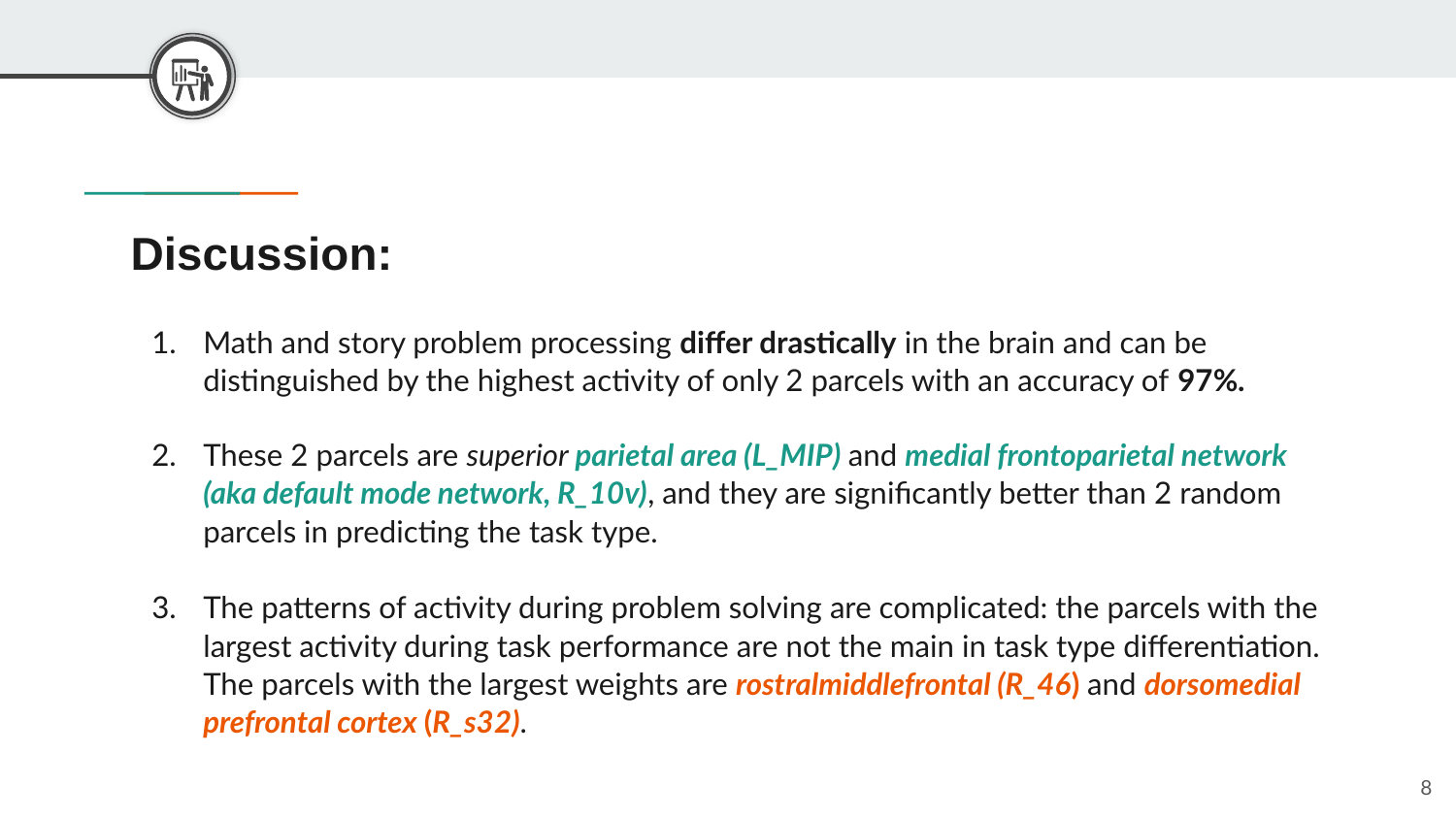

# Discussion:
Math and story problem processing differ drastically in the brain and can be distinguished by the highest activity of only 2 parcels with an accuracy of 97%.
These 2 parcels are superior parietal area (L_MIP) and medial frontoparietal network (aka default mode network, R_10v), and they are significantly better than 2 random parcels in predicting the task type.
The patterns of activity during problem solving are complicated: the parcels with the largest activity during task performance are not the main in task type differentiation. The parcels with the largest weights are rostralmiddlefrontal (R_46) and dorsomedial prefrontal cortex (R_s32).
8